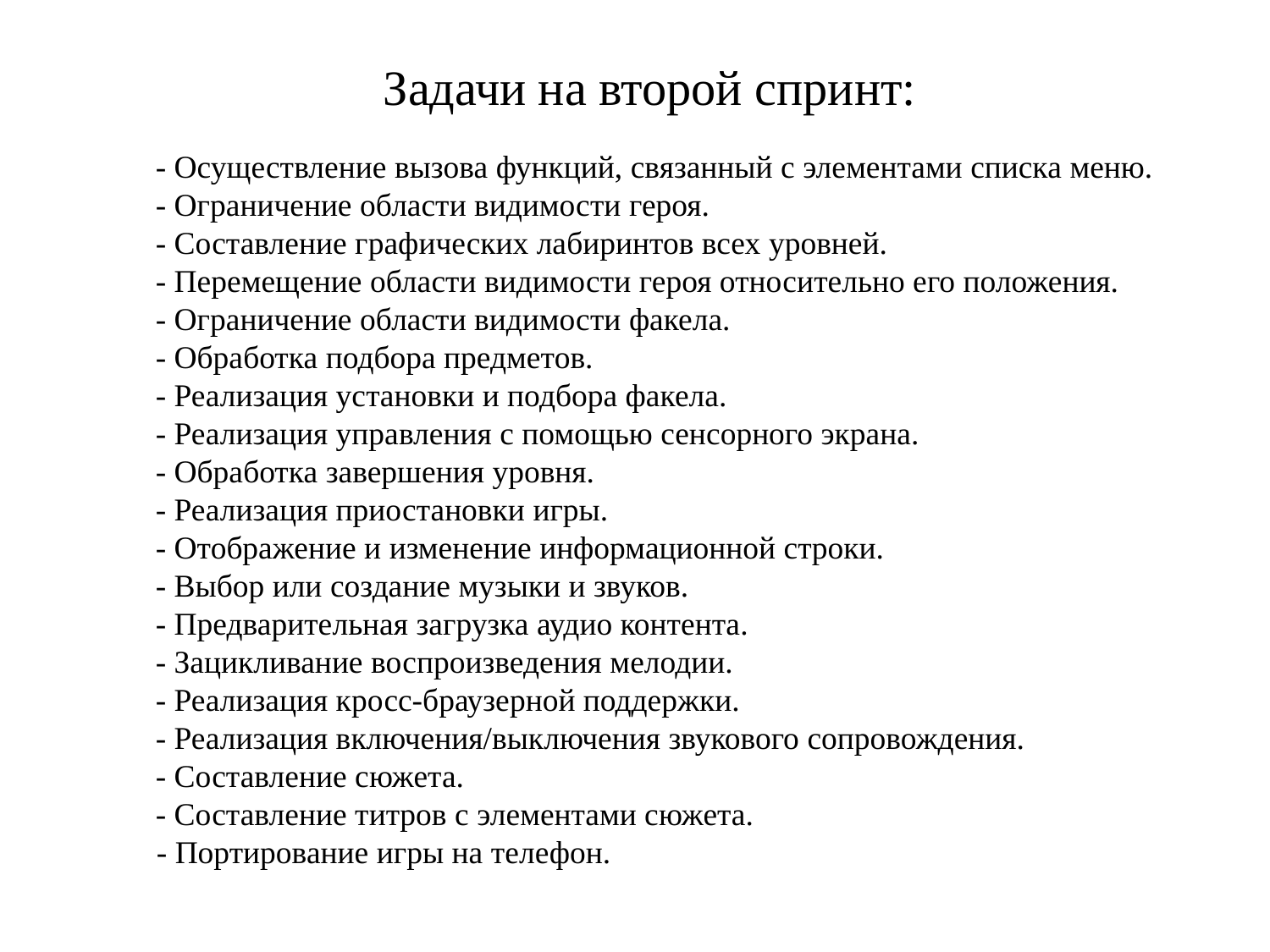

Задачи на второй спринт:
- Осуществление вызова функций, связанный с элементами списка меню.
- Ограничение области видимости героя.
- Составление графических лабиринтов всех уровней.
- Перемещение области видимости героя относительно его положения.
- Ограничение области видимости факела.
- Обработка подбора предметов.
- Реализация установки и подбора факела.
- Реализация управления с помощью сенсорного экрана.
- Обработка завершения уровня.
- Реализация приостановки игры.
- Отображение и изменение информационной строки.
- Выбор или создание музыки и звуков.
- Предварительная загрузка аудио контента.
- Зацикливание воспроизведения мелодии.
- Реализация кросс-браузерной поддержки.
- Реализация включения/выключения звукового сопровождения.
- Составление сюжета.
- Составление титров с элементами сюжета.
        - Портирование игры на телефон.